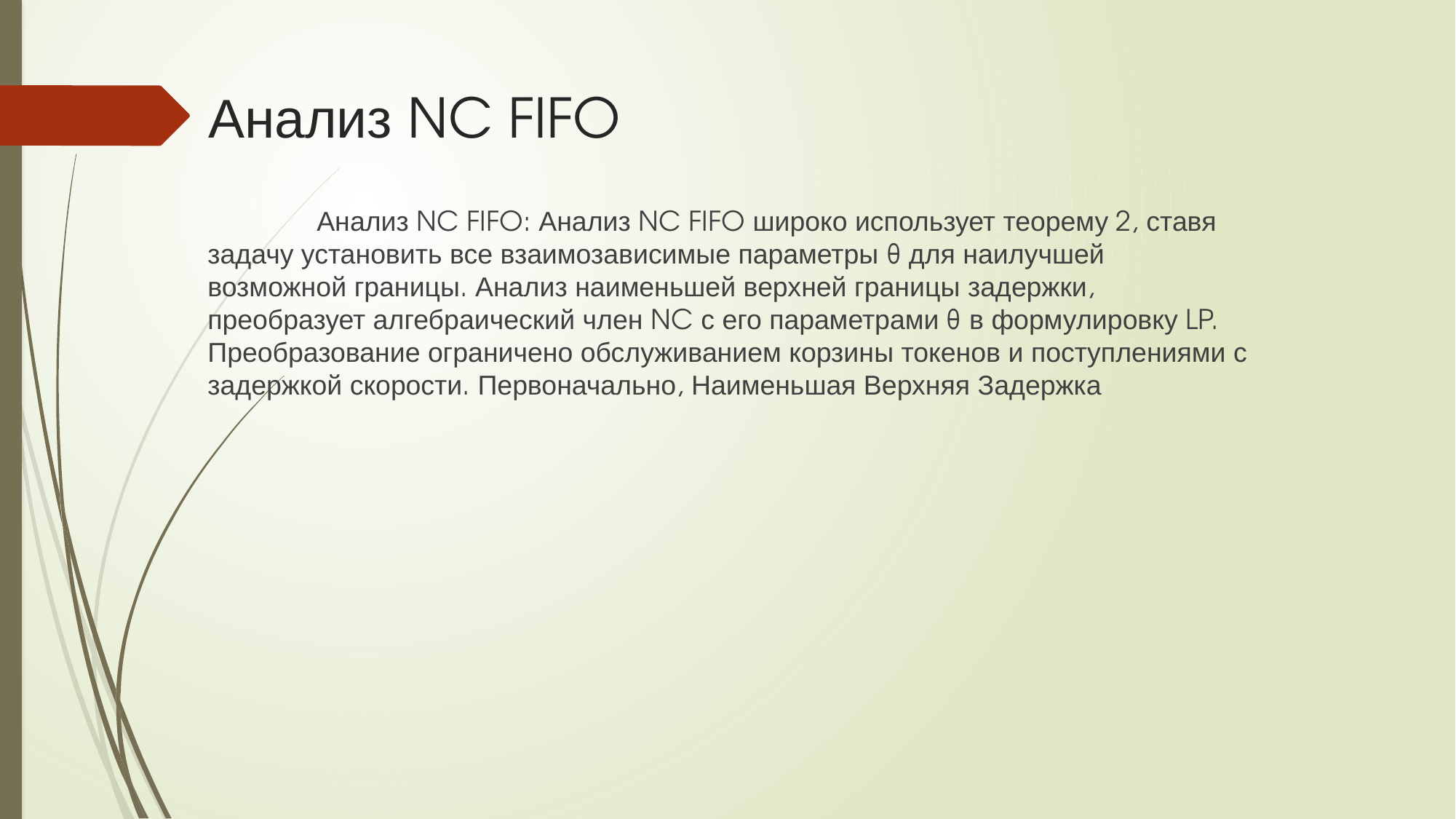

# Анализ NC FIFO
	Анализ NC FIFO: Анализ NC FIFO широко использует теорему 2, ставя задачу установить все взаимозависимые параметры θ для наилучшей возможной границы. Анализ наименьшей верхней границы задержки, преобразует алгебраический член NC с его параметрами θ в формулировку LP. Преобразование ограничено обслуживанием корзины токенов и поступлениями с задержкой скорости. Первоначально, Наименьшая Верхняя Задержка